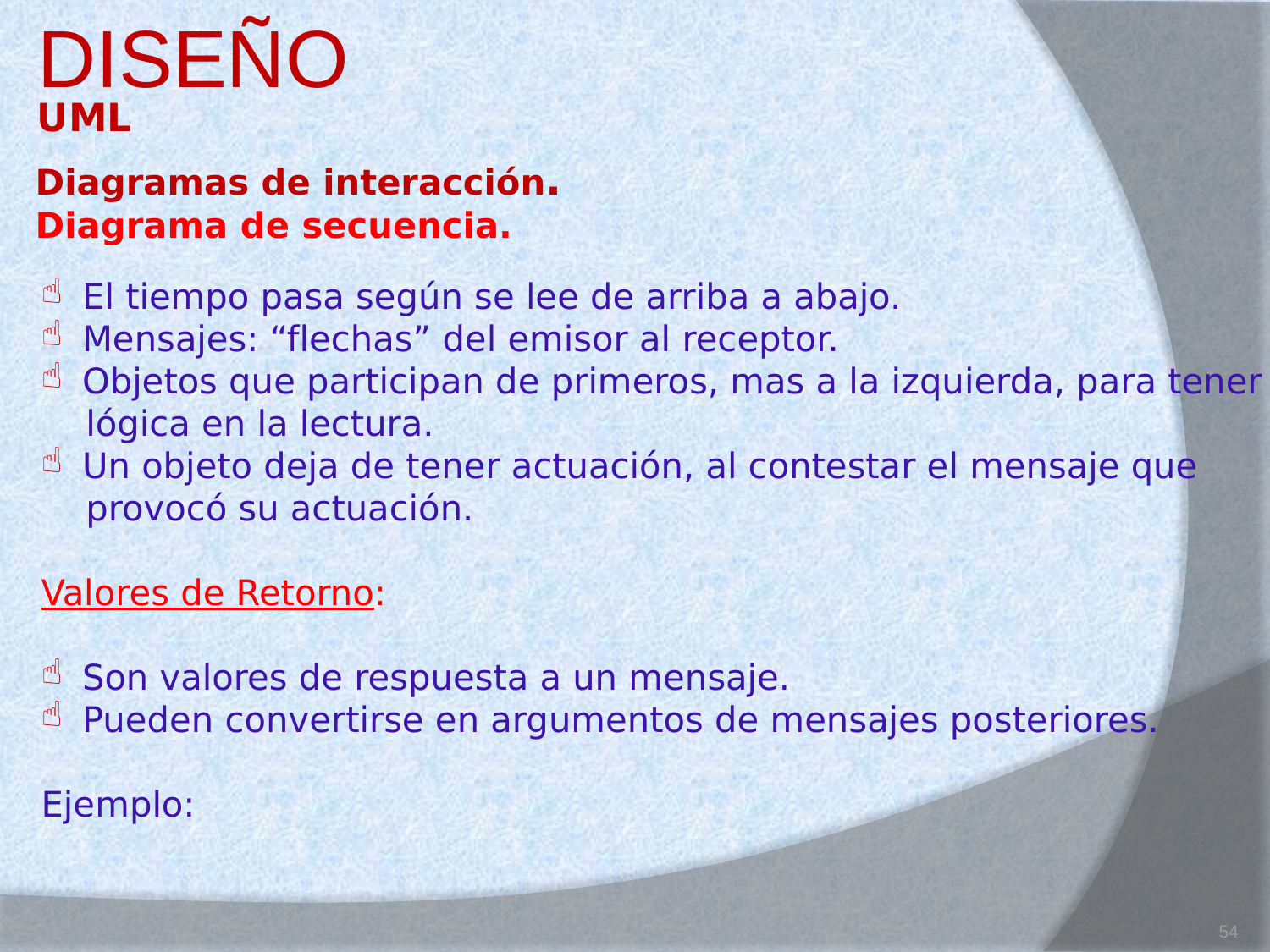

DISEÑO
# UML
Diagramas de interacción.
Diagrama de secuencia.
 El tiempo pasa según se lee de arriba a abajo.
 Mensajes: “flechas” del emisor al receptor.
 Objetos que participan de primeros, mas a la izquierda, para tener
    lógica en la lectura.
 Un objeto deja de tener actuación, al contestar el mensaje que
    provocó su actuación.

Valores de Retorno:

 Son valores de respuesta a un mensaje.
 Pueden convertirse en argumentos de mensajes posteriores.

Ejemplo:
54